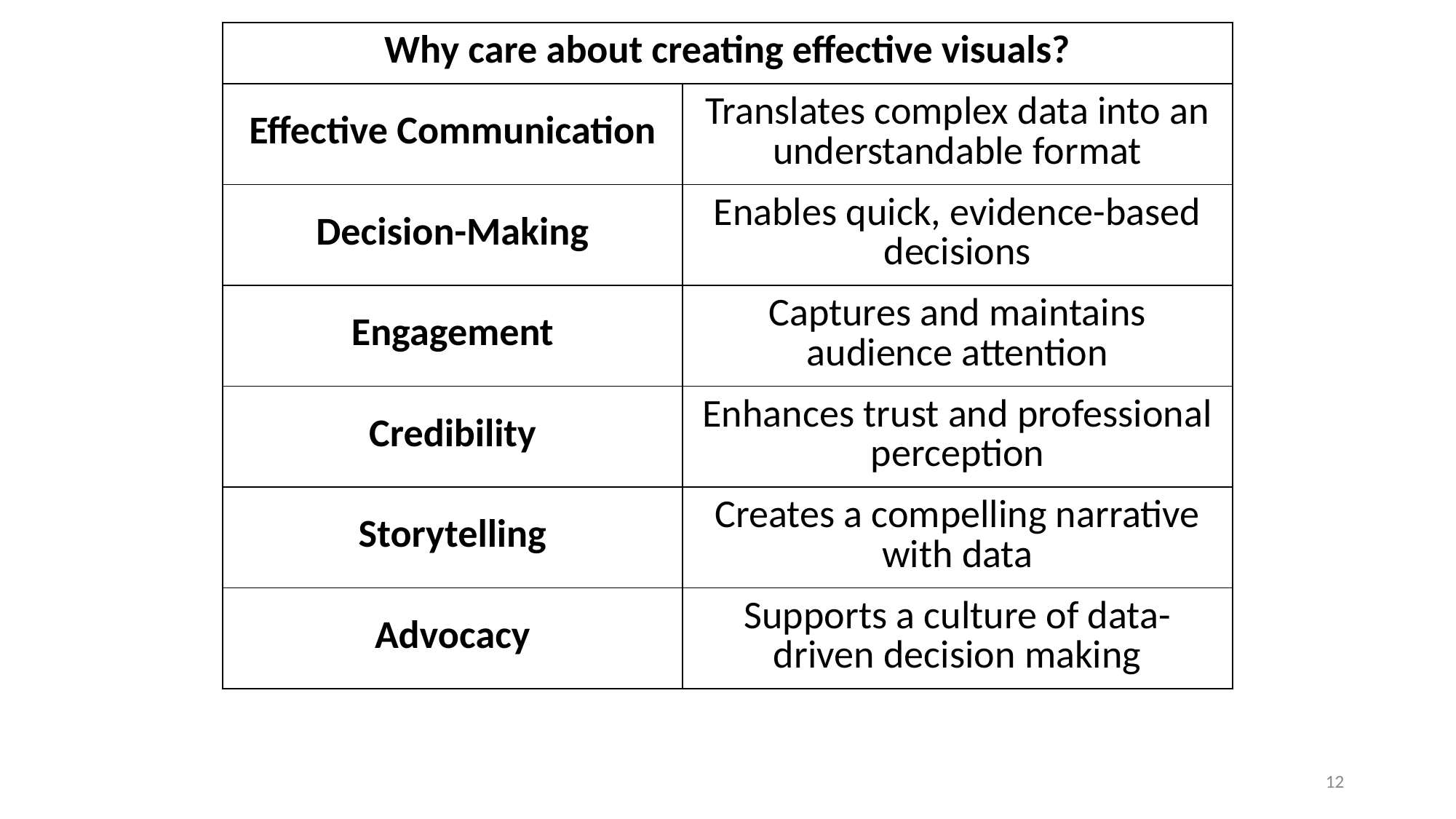

| Why care about creating effective visuals? |  |
| --- | --- |
| Effective Communication | Translates complex data into an understandable format |
| Decision-Making | Enables quick, evidence-based decisions |
| Engagement | Captures and maintains audience attention |
| Credibility | Enhances trust and professional perception |
| Storytelling | Creates a compelling narrative with data |
| Advocacy | Supports a culture of data-driven decision making |

12